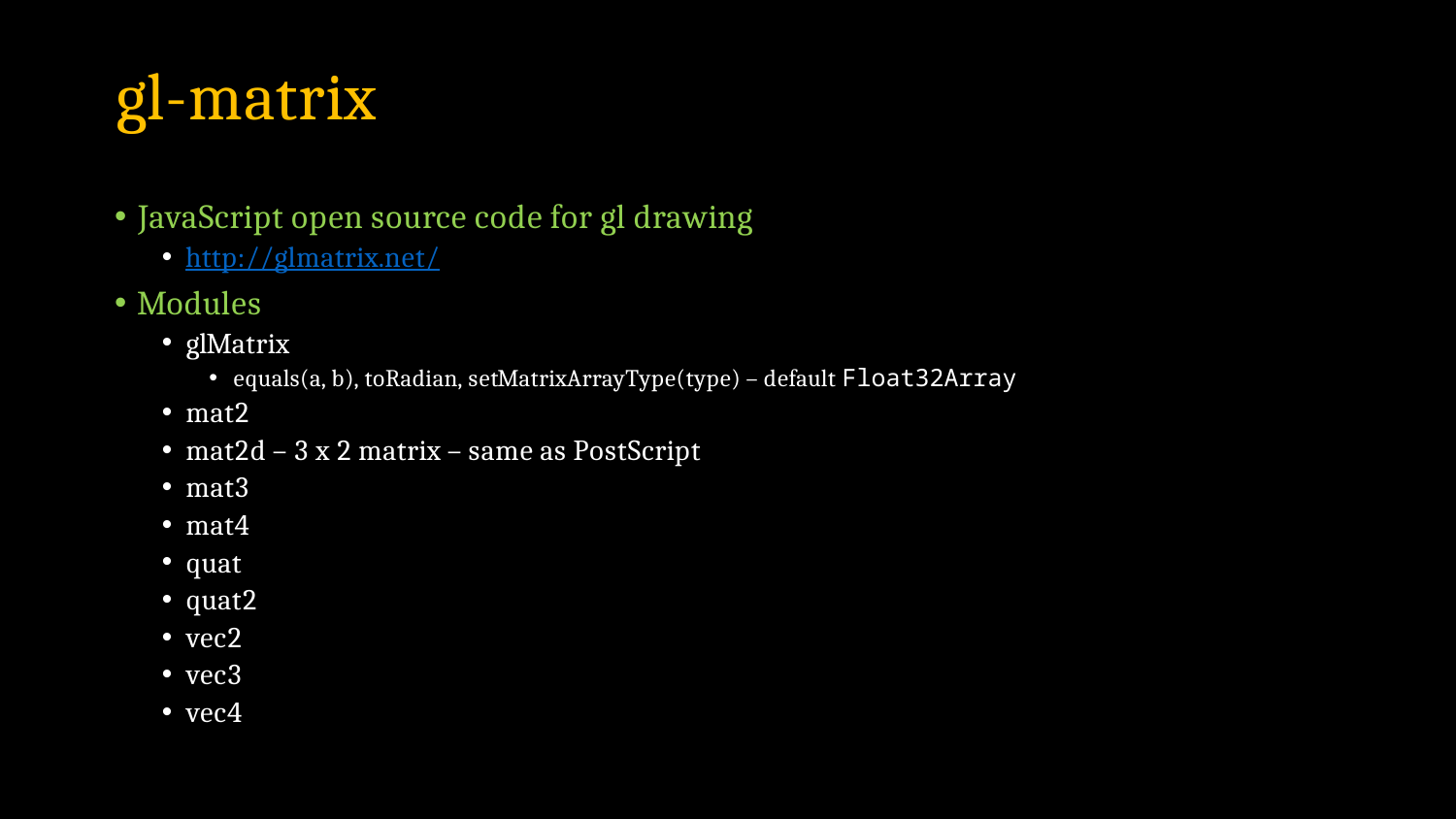

# gl-matrix
JavaScript open source code for gl drawing
http://glmatrix.net/
Modules
glMatrix
equals(a, b), toRadian, setMatrixArrayType(type) – default Float32Array
mat2
mat2d – 3 x 2 matrix – same as PostScript
mat3
mat4
quat
quat2
vec2
vec3
vec4